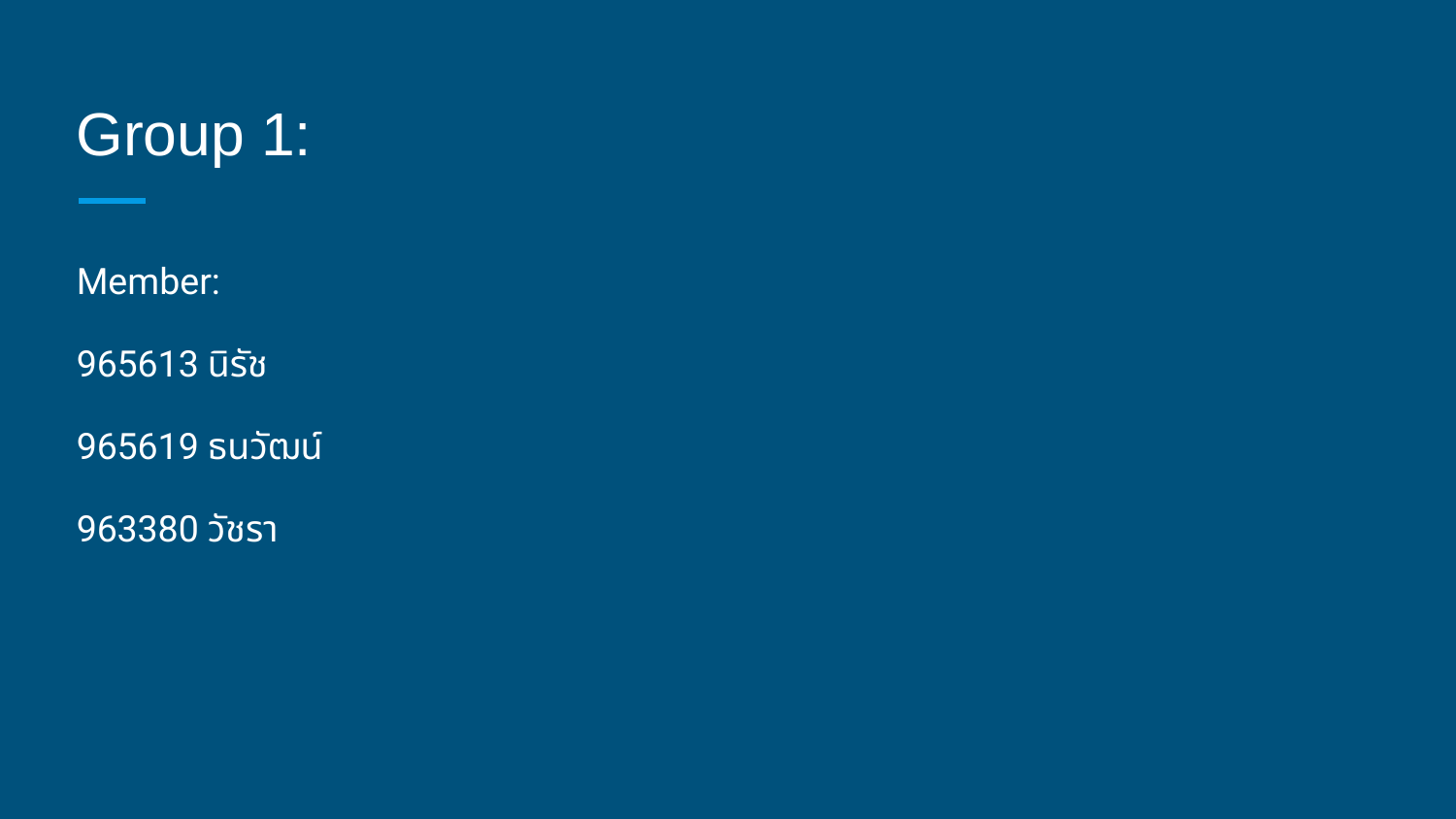

# Group 1:
Member:
965613 นิรัช
965619 ธนวัฒน์
963380 วัชรา